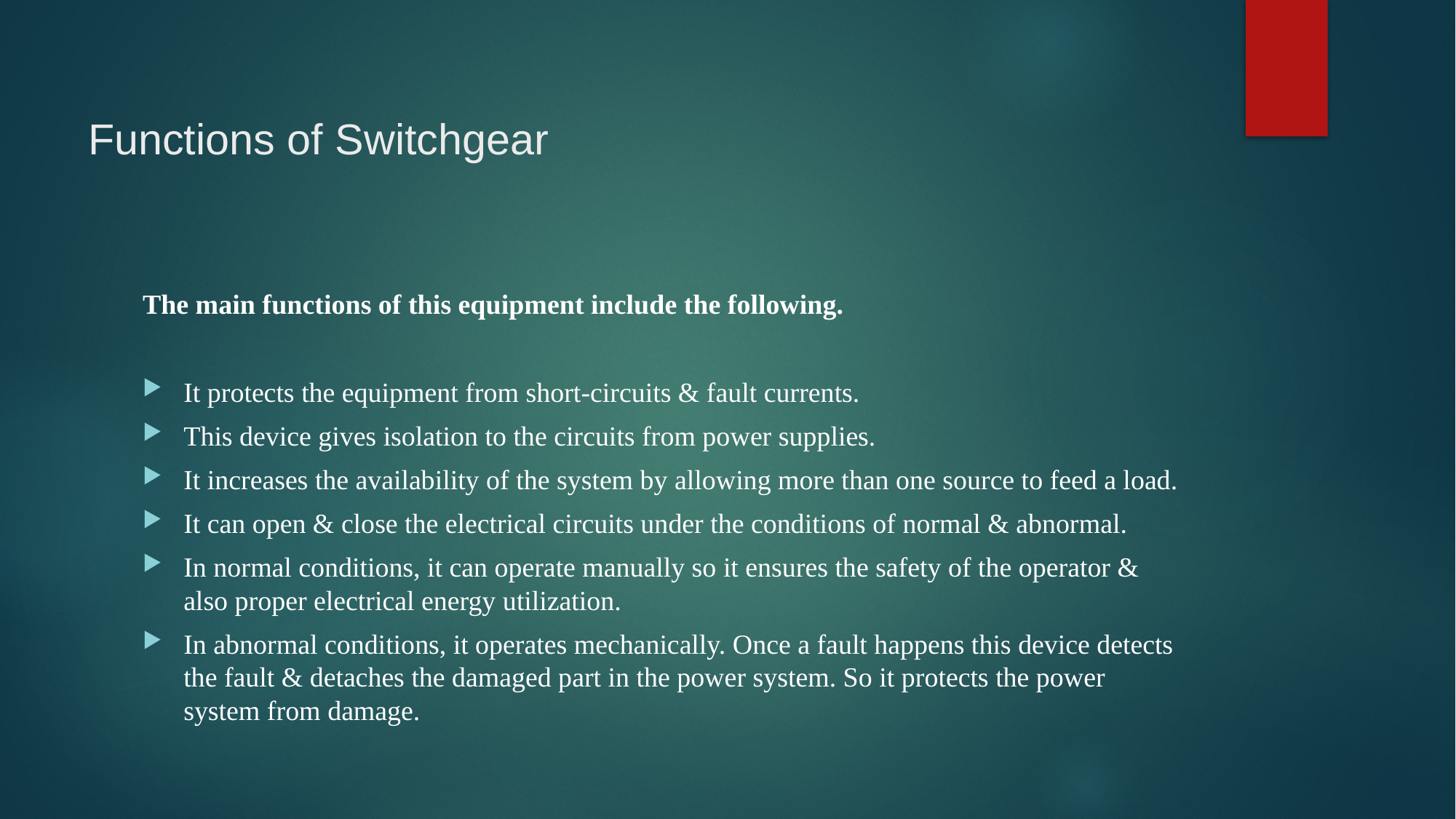

# Functions of Switchgear

The main functions of this equipment include the following.

It protects the equipment from short-circuits & fault currents.
This device gives isolation to the circuits from power supplies.
It increases the availability of the system by allowing more than one source to feed a load.
It can open & close the electrical circuits under the conditions of normal & abnormal.
In normal conditions, it can operate manually so it ensures the safety of the operator & also proper electrical energy utilization.
In abnormal conditions, it operates mechanically. Once a fault happens this device detects the fault & detaches the damaged part in the power system. So it protects the power system from damage.